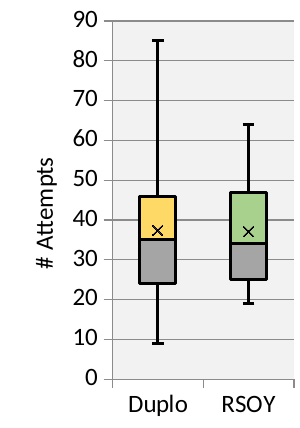

### Chart

| Category | Min | Q1-Min | Med-Q1 | Q3-Med |  |
|---|---|---|---|---|---|
| Duplo | 9.0 | 15.0 | 11.0 | 11.0 | 37.4 |
| RSOY | 19.0 | 6.0 | 9.0 | 13.0 | 37.12 |